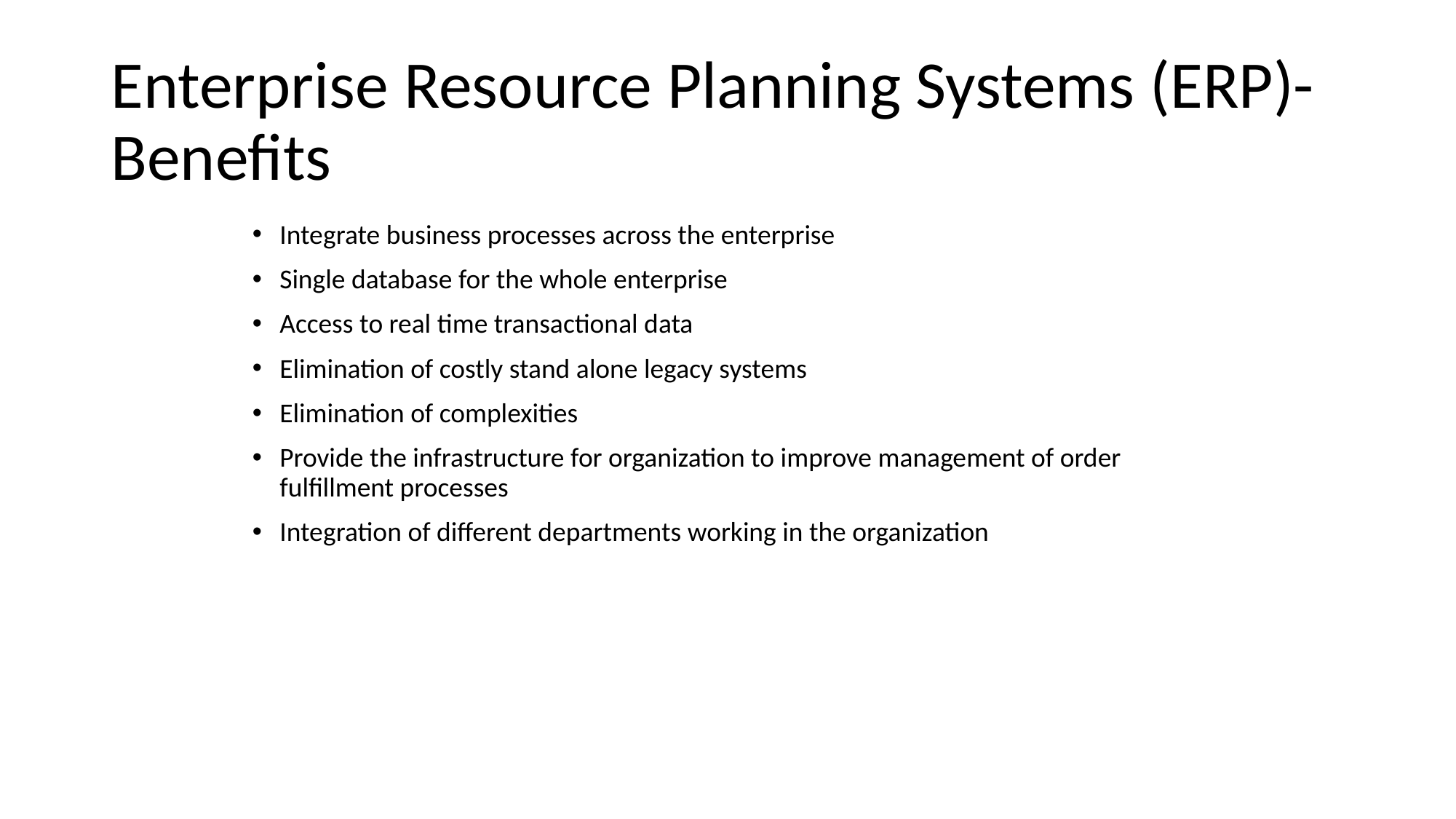

# Enterprise Resource Planning Systems (ERP)-Benefits
Integrate business processes across the enterprise
Single database for the whole enterprise
Access to real time transactional data
Elimination of costly stand alone legacy systems
Elimination of complexities
Provide the infrastructure for organization to improve management of order fulfillment processes
Integration of different departments working in the organization